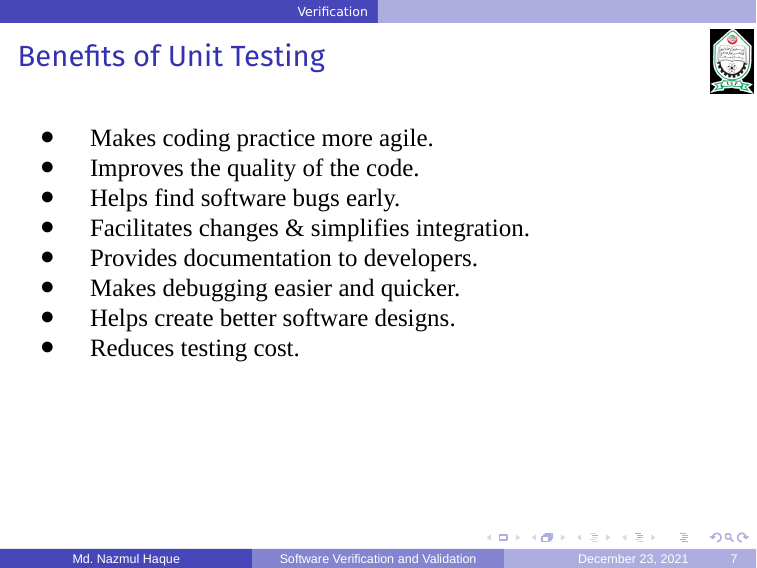

Verification

Benefits of Unit Testing
Makes coding practice more agile.
Improves the quality of the code.
Helps find software bugs early.
Facilitates changes & simplifies integration.
Provides documentation to developers.
Makes debugging easier and quicker.
Helps create better software designs.
Reduces testing cost.